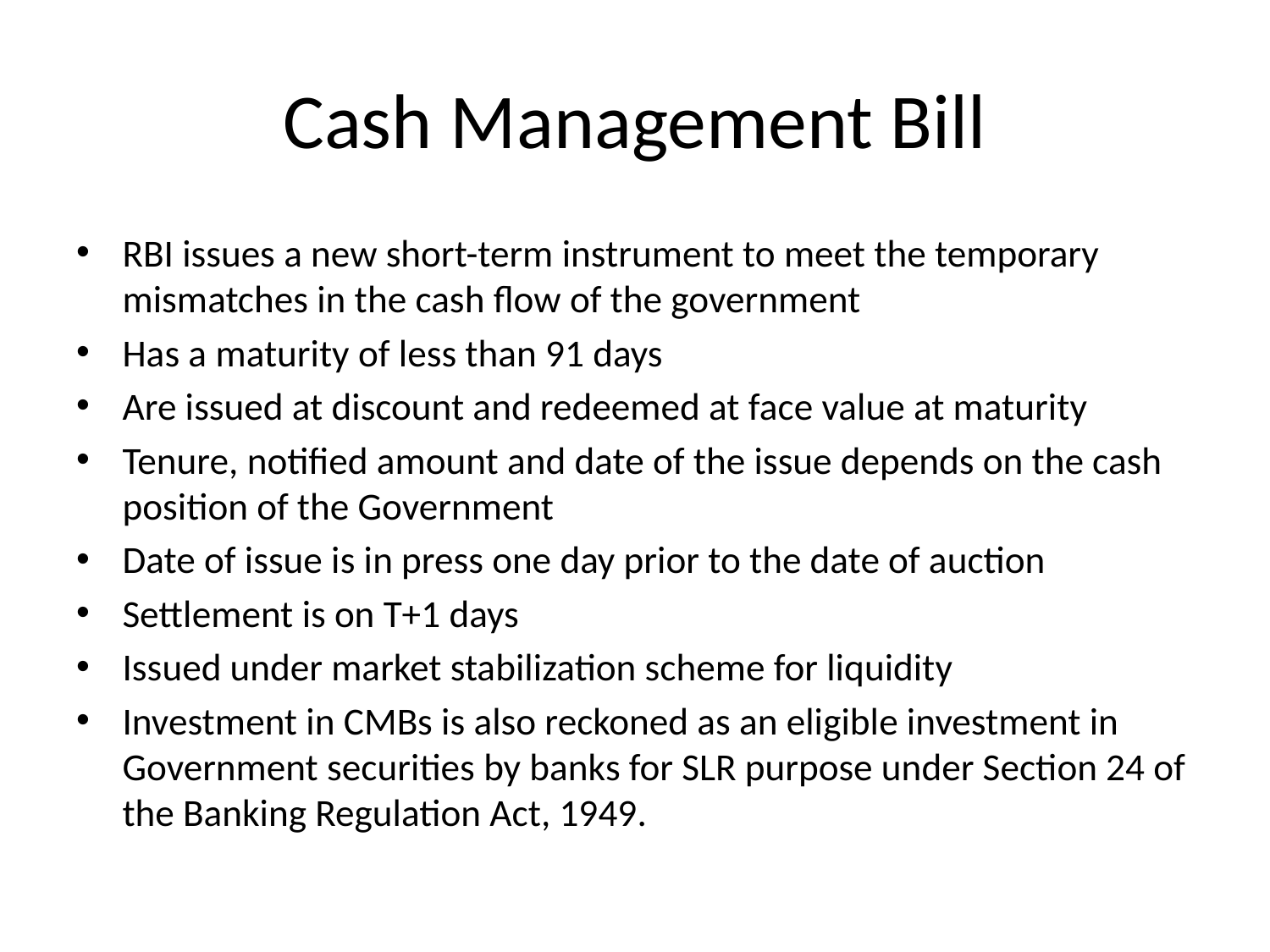

# Cash Management Bill
RBI issues a new short-term instrument to meet the temporary mismatches in the cash flow of the government
Has a maturity of less than 91 days
Are issued at discount and redeemed at face value at maturity
Tenure, notified amount and date of the issue depends on the cash position of the Government
Date of issue is in press one day prior to the date of auction
Settlement is on T+1 days
Issued under market stabilization scheme for liquidity
Investment in CMBs is also reckoned as an eligible investment in Government securities by banks for SLR purpose under Section 24 of the Banking Regulation Act, 1949.